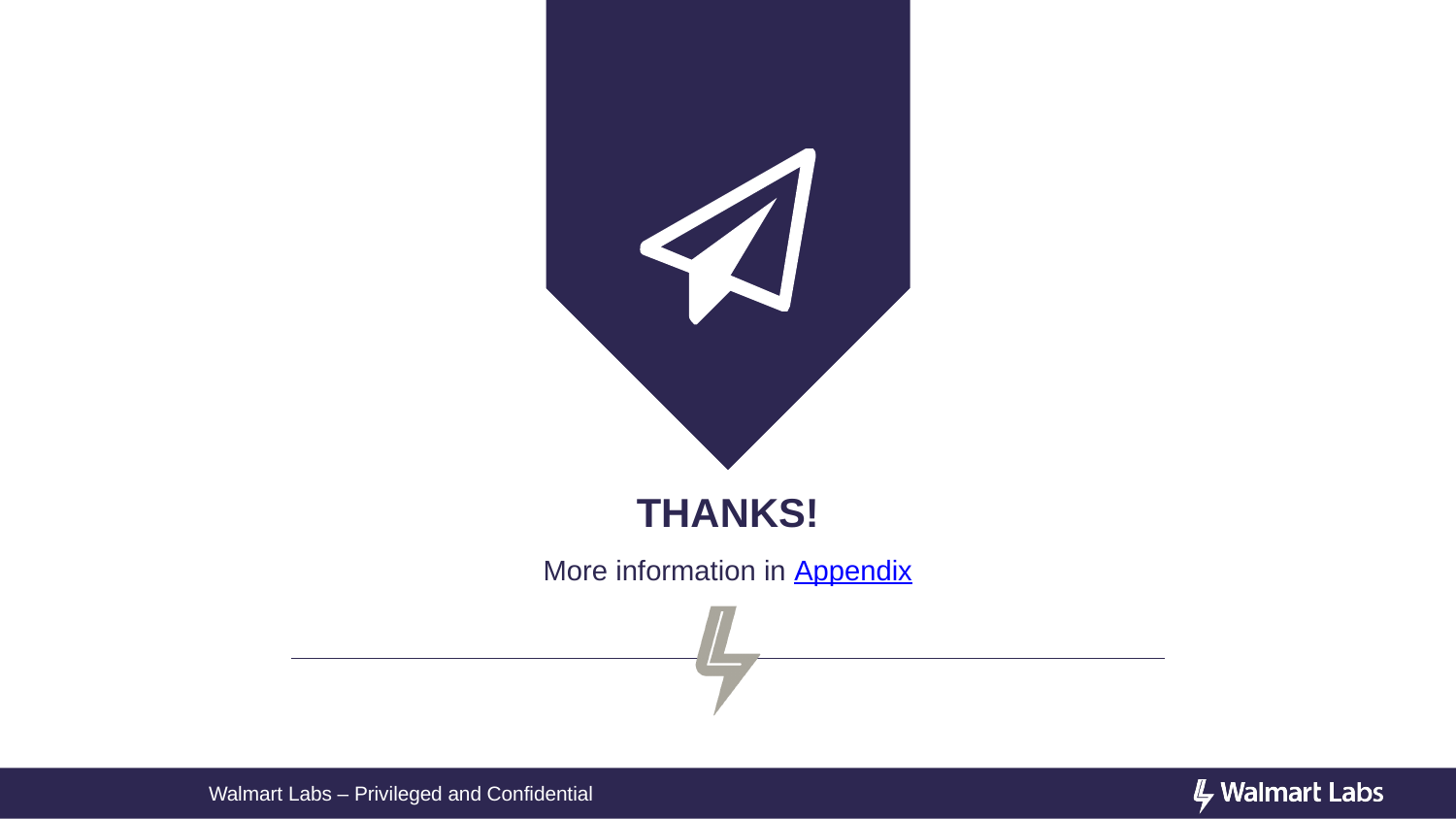

# Thanks!
More information in Appendix
Walmart Labs – Privileged and Confidential